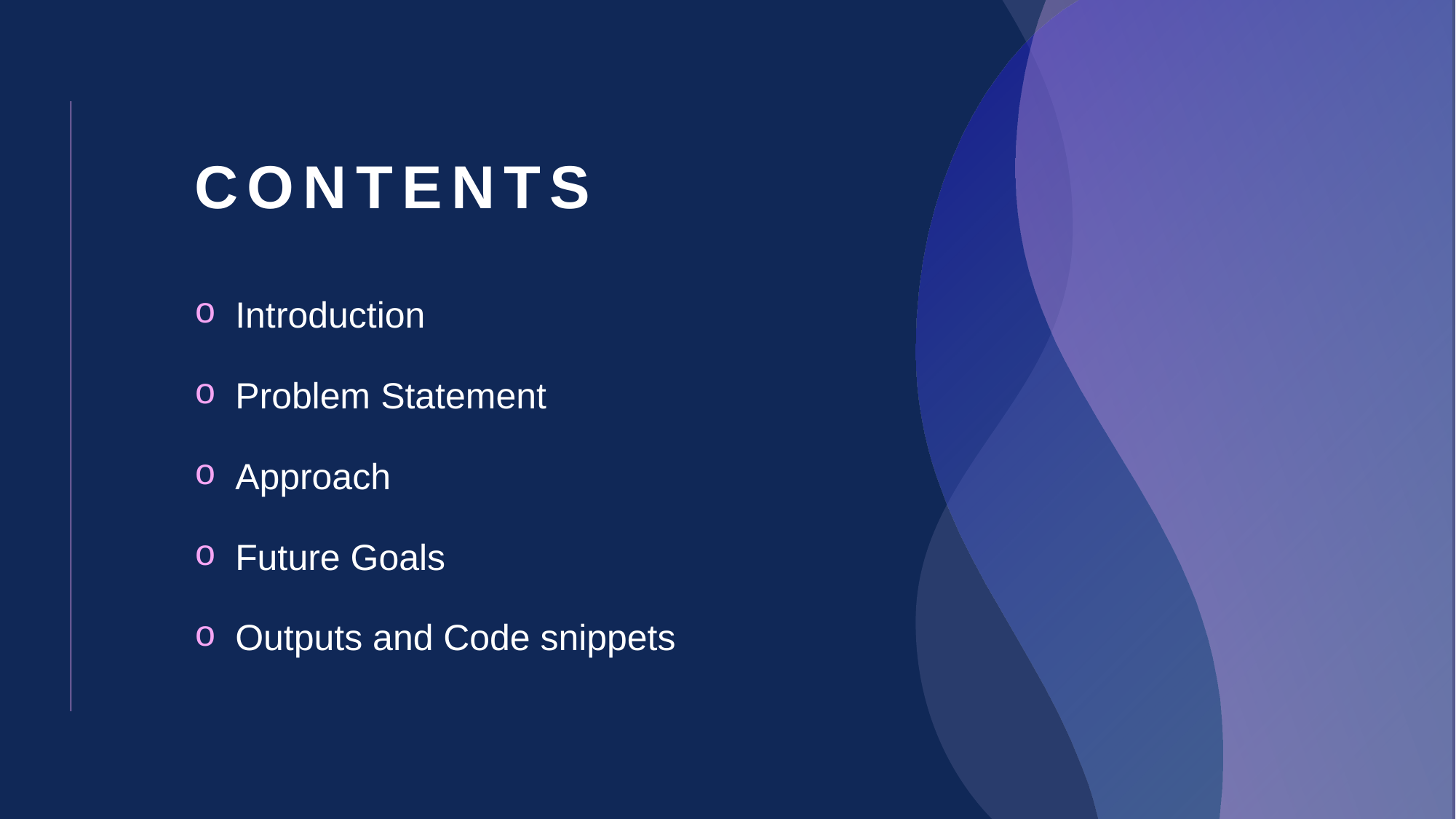

# CONTENTS
Introduction
Problem Statement
Approach
Future Goals
Outputs and Code snippets